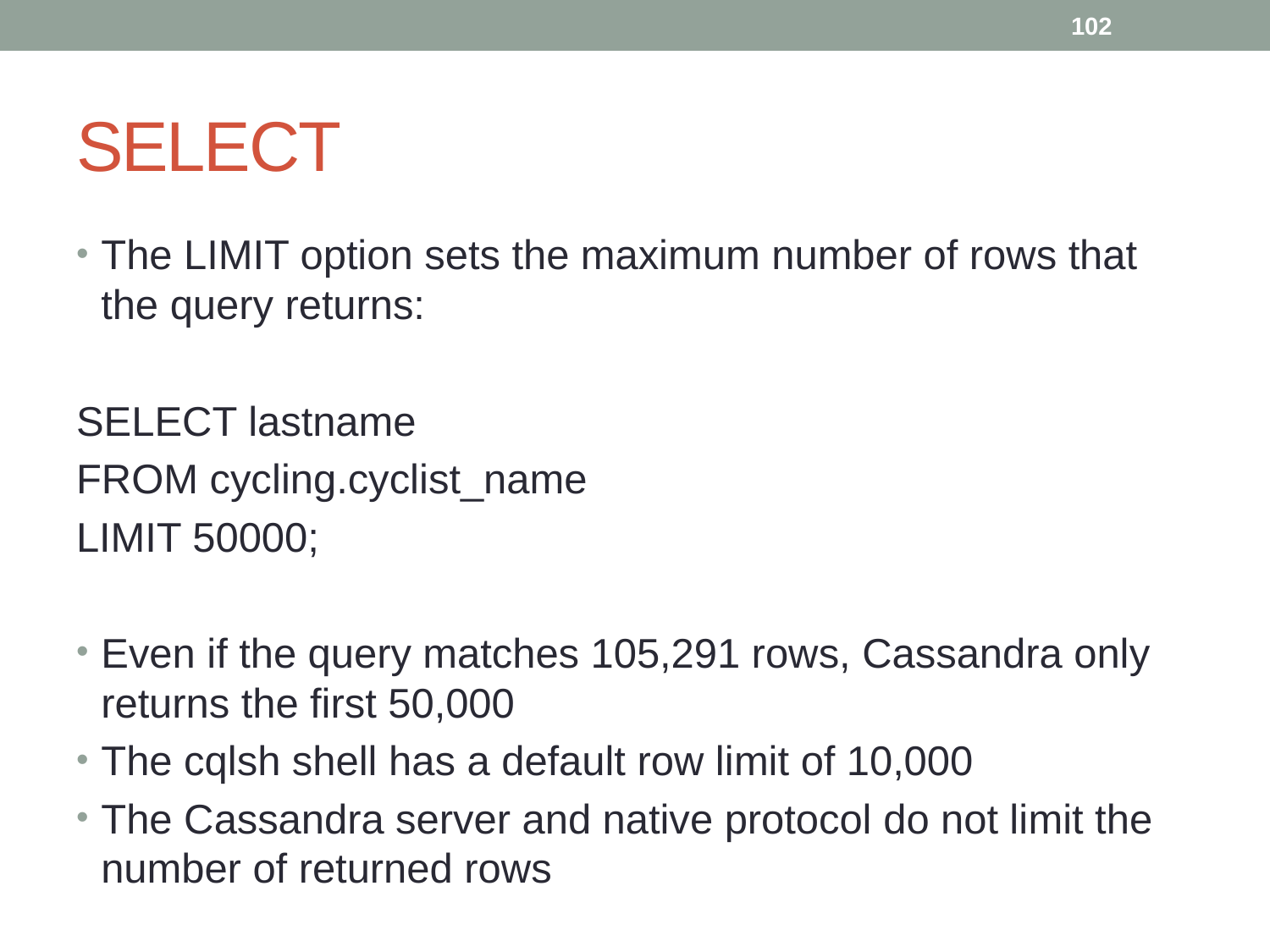

102
# SELECT
The LIMIT option sets the maximum number of rows that the query returns:

SELECT lastname
FROM cycling.cyclist_name
LIMIT 50000;

Even if the query matches 105,291 rows, Cassandra only returns the first 50,000
The cqlsh shell has a default row limit of 10,000
The Cassandra server and native protocol do not limit the number of returned rows